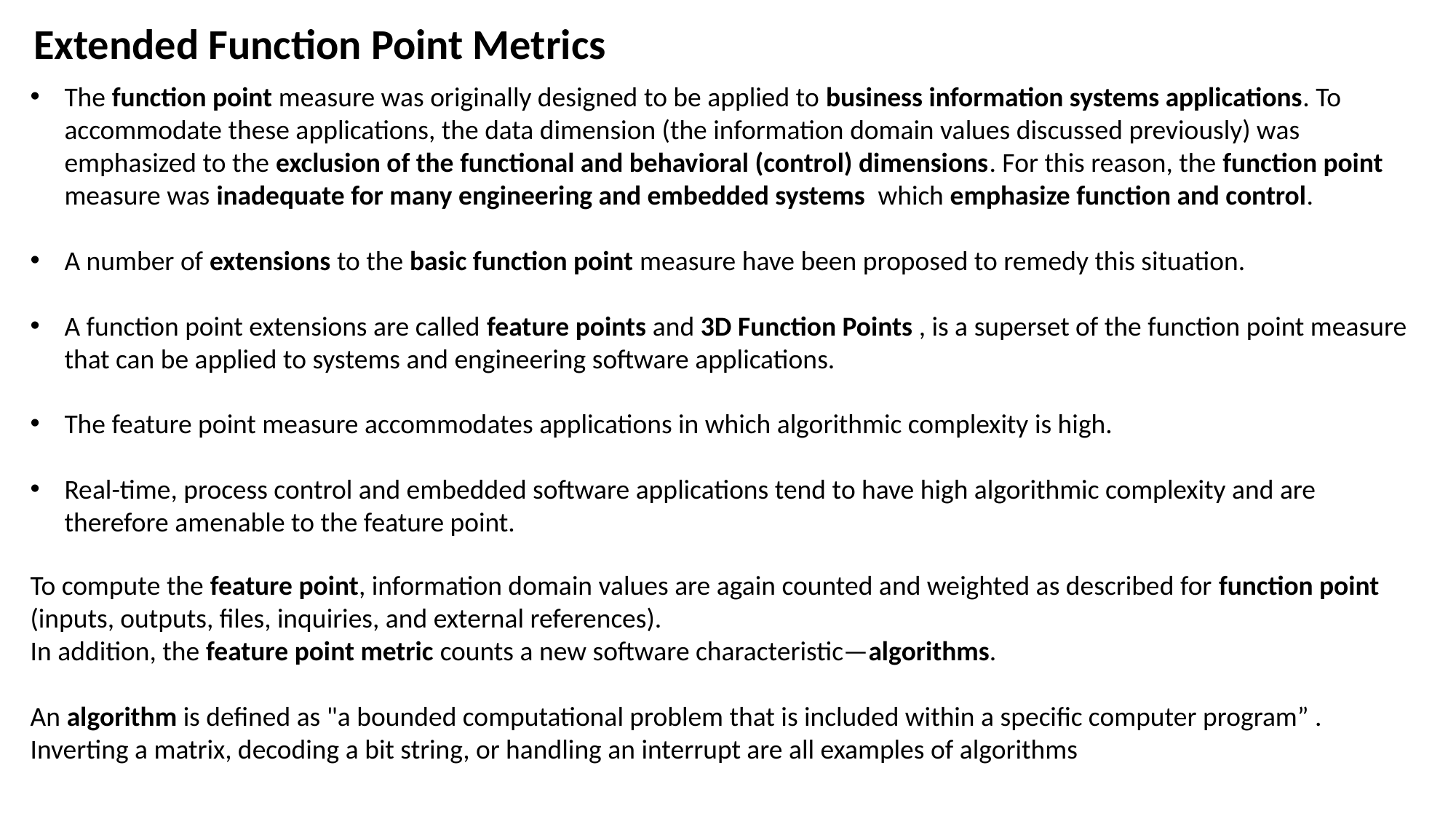

Extended Function Point Metrics
The function point measure was originally designed to be applied to business information systems applications. To accommodate these applications, the data dimension (the information domain values discussed previously) was emphasized to the exclusion of the functional and behavioral (control) dimensions. For this reason, the function point measure was inadequate for many engineering and embedded systems  which emphasize function and control.

A number of extensions to the basic function point measure have been proposed to remedy this situation.

A function point extensions are called feature points and 3D Function Points , is a superset of the function point measure that can be applied to systems and engineering software applications.
The feature point measure accommodates applications in which algorithmic complexity is high.

Real-time, process control and embedded software applications tend to have high algorithmic complexity and are therefore amenable to the feature point.
To compute the feature point, information domain values are again counted and weighted as described for function point  (inputs, outputs, files, inquiries, and external references).
In addition, the feature point metric counts a new software characteristic—algorithms.

An algorithm is defined as "a bounded computational problem that is included within a specific computer program” . Inverting a matrix, decoding a bit string, or handling an interrupt are all examples of algorithms